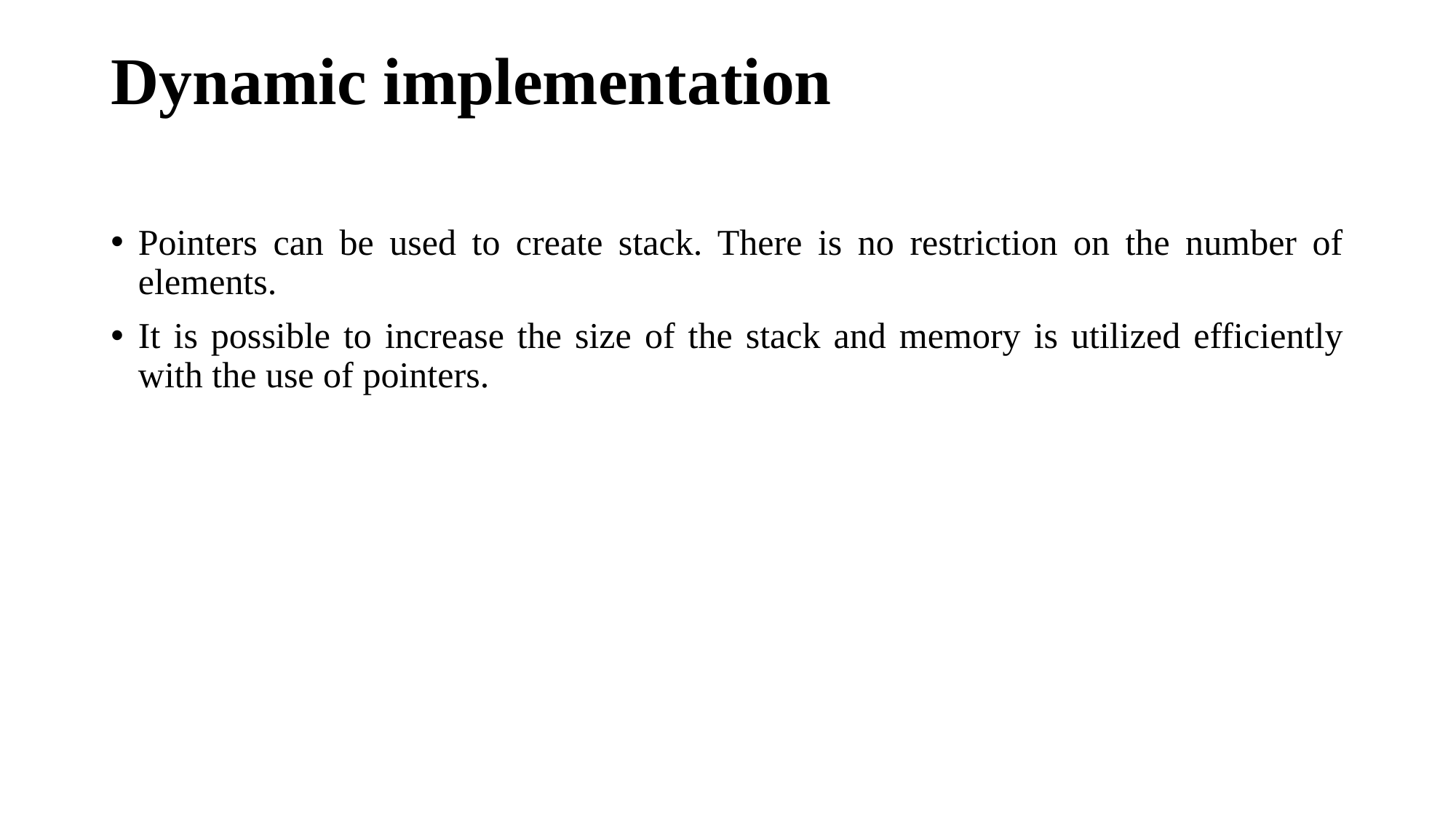

# Dynamic implementation
Pointers can be used to create stack. There is no restriction on the number of elements.
It is possible to increase the size of the stack and memory is utilized efficiently with the use of pointers.